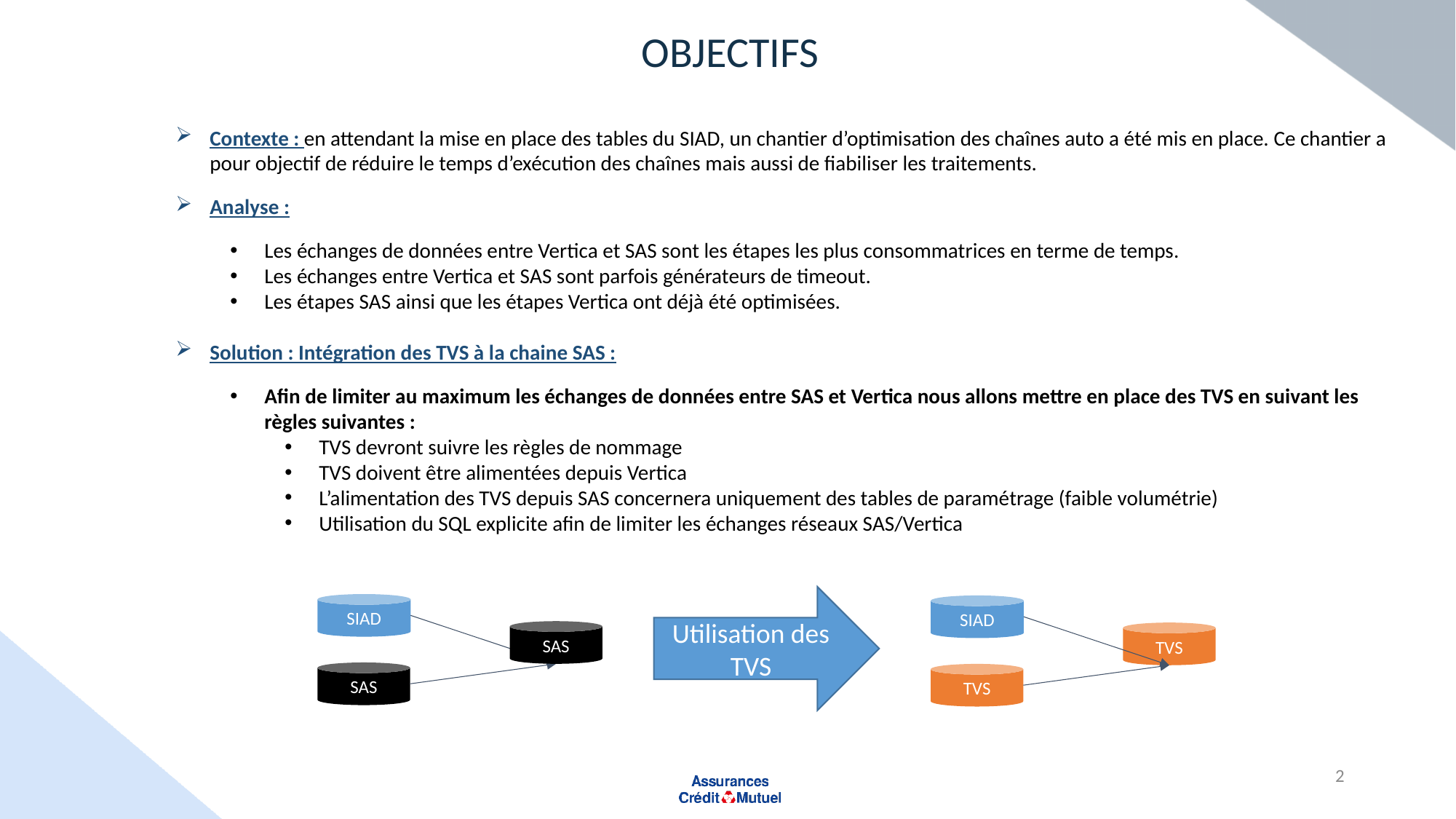

# OBJECTIFS
Contexte : en attendant la mise en place des tables du SIAD, un chantier d’optimisation des chaînes auto a été mis en place. Ce chantier a pour objectif de réduire le temps d’exécution des chaînes mais aussi de fiabiliser les traitements.
Analyse :
Les échanges de données entre Vertica et SAS sont les étapes les plus consommatrices en terme de temps.
Les échanges entre Vertica et SAS sont parfois générateurs de timeout.
Les étapes SAS ainsi que les étapes Vertica ont déjà été optimisées.

Solution : Intégration des TVS à la chaine SAS :
Afin de limiter au maximum les échanges de données entre SAS et Vertica nous allons mettre en place des TVS en suivant les règles suivantes :
TVS devront suivre les règles de nommage
TVS doivent être alimentées depuis Vertica
L’alimentation des TVS depuis SAS concernera uniquement des tables de paramétrage (faible volumétrie)
Utilisation du SQL explicite afin de limiter les échanges réseaux SAS/Vertica

Utilisation des TVS
SIAD
SIAD
SAS
TVS
SAS
TVS
2